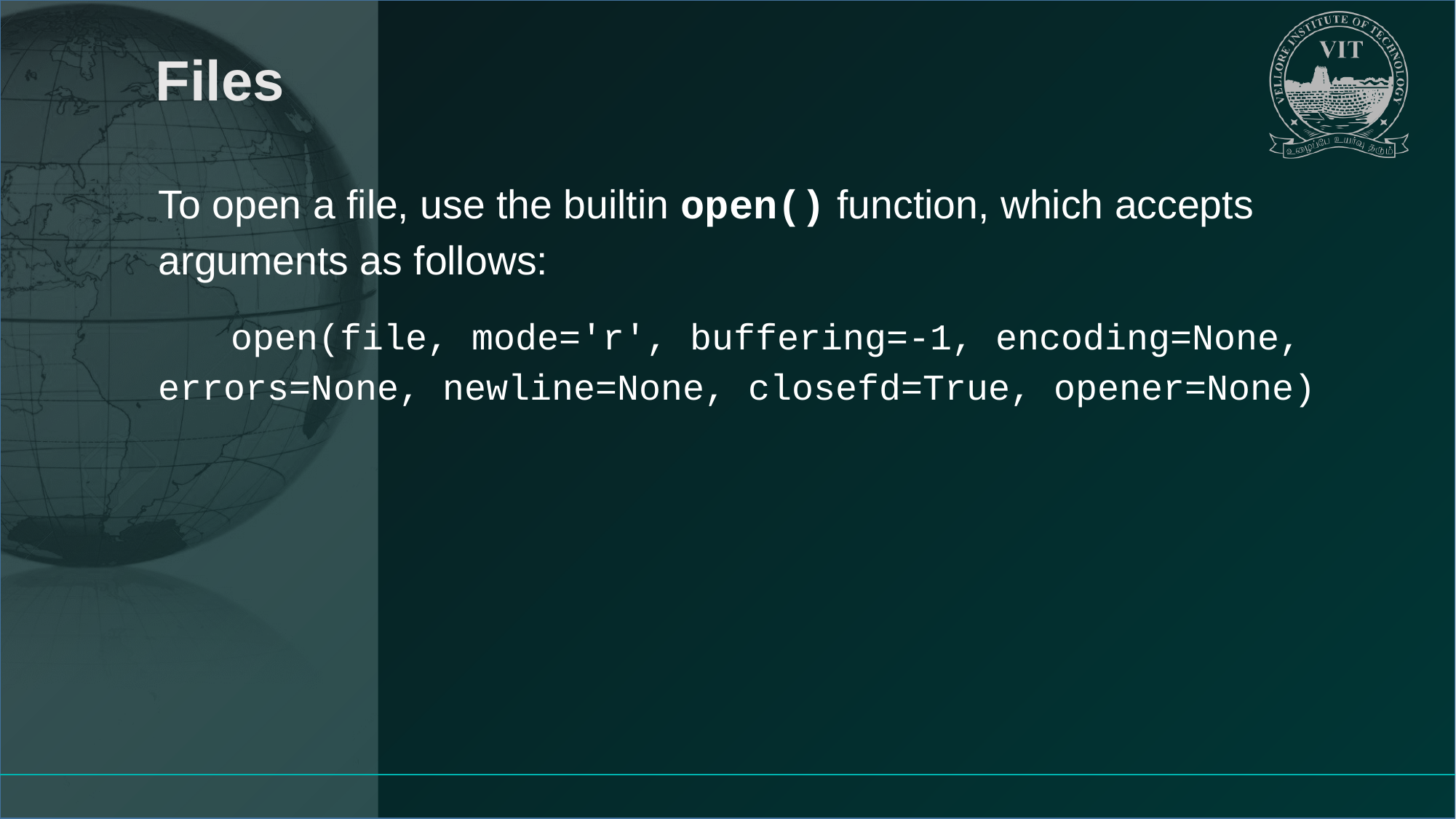

# Files
To open a file, use the builtin open() function, which accepts arguments as follows:
open(file, mode='r', buffering=-1, encoding=None, errors=None, newline=None, closefd=True, opener=None)